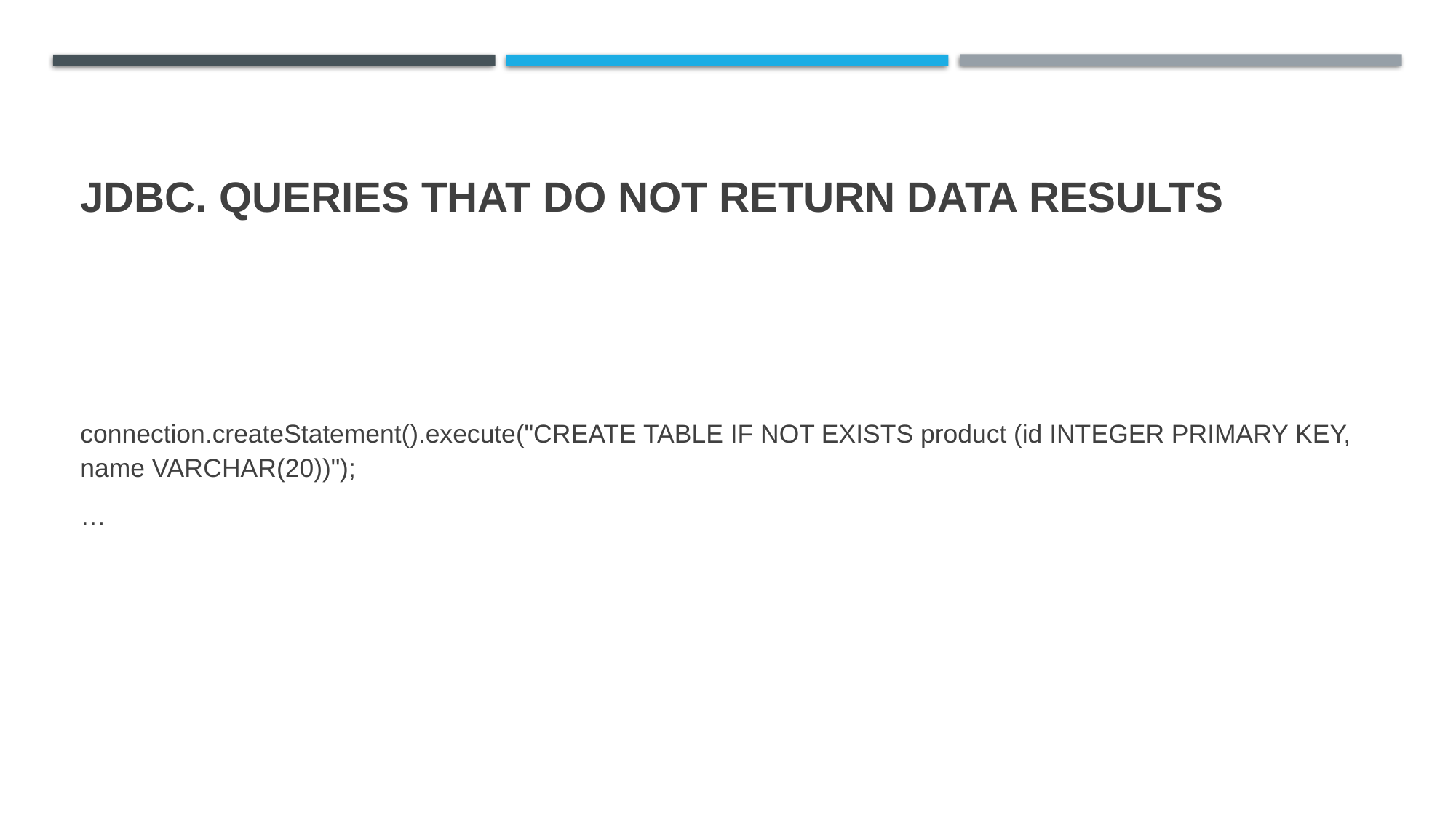

# JDBC. Queries THAT DO NOT RETURN DATA RESULTS
connection.createStatement().execute("CREATE TABLE IF NOT EXISTS product (id INTEGER PRIMARY KEY, name VARCHAR(20))");
…